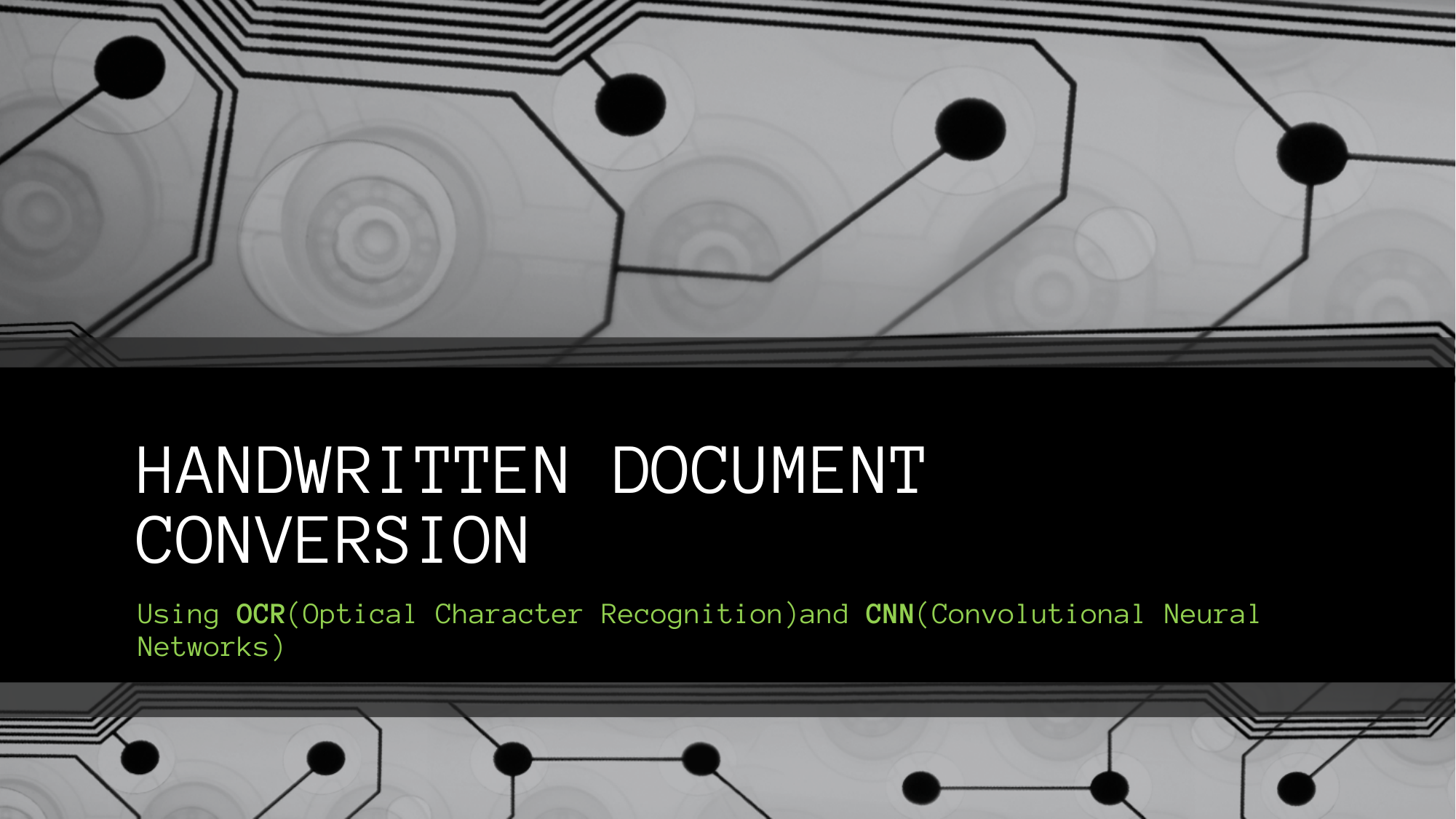

# HANDWRITTEN DOCUMENT CONVERSION
Using OCR(Optical Character Recognition)and CNN(Convolutional Neural Networks)